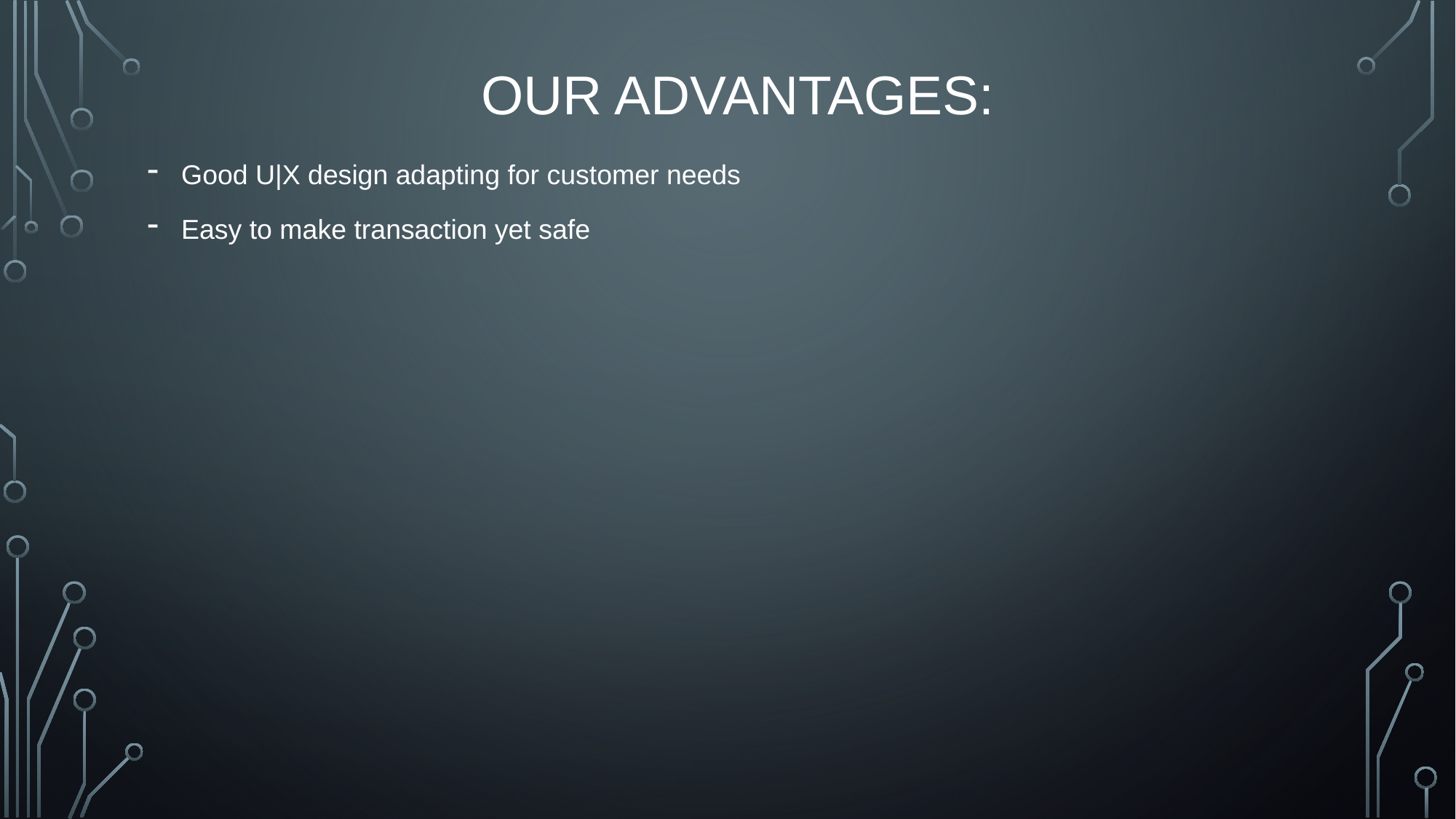

# Our advantages:
Good U|X design adapting for customer needs
Easy to make transaction yet safe